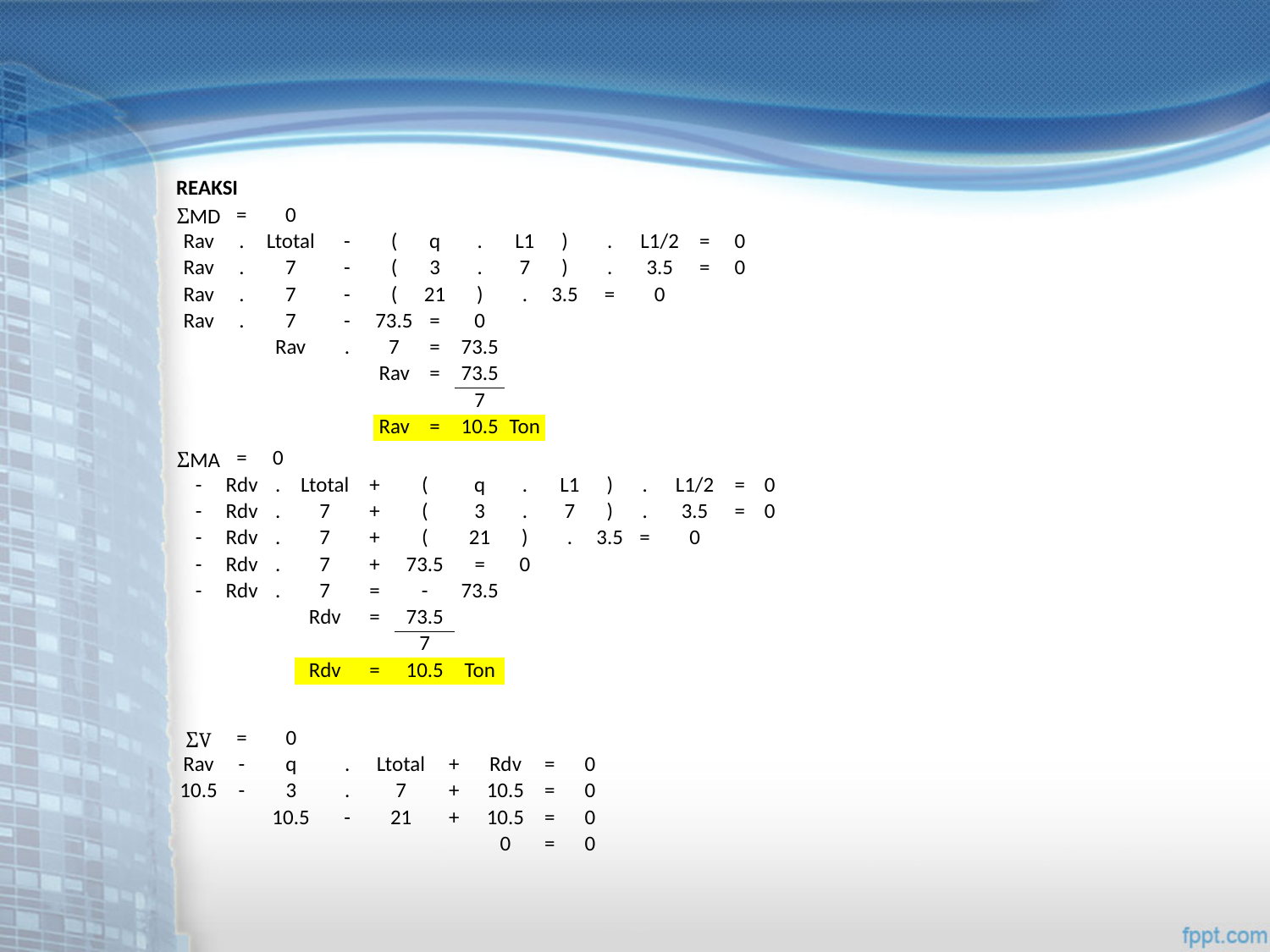

| REAKSI |  |  |  |  |  |  |  |  |  |  |  |  |
| --- | --- | --- | --- | --- | --- | --- | --- | --- | --- | --- | --- | --- |
| ƩMD | = | 0 |  |  |  |  |  |  |  |  |  |  |
| Rav | . | Ltotal | - | ( | q | . | L1 | ) | . | L1/2 | = | 0 |
| Rav | . | 7 | - | ( | 3 | . | 7 | ) | . | 3.5 | = | 0 |
| Rav | . | 7 | - | ( | 21 | ) | . | 3.5 | = | 0 |  |  |
| Rav | . | 7 | - | 73.5 | = | 0 |  |  |  |  |  |  |
|  |  | Rav | . | 7 | = | 73.5 |  |  |  |  |  |  |
|  |  |  |  | Rav | = | 73.5 |  |  |  |  |  |  |
|  |  |  |  |  |  | 7 |  |  |  |  |  |  |
|  |  |  |  | Rav | = | 10.5 | Ton |  |  |  |  |  |
| ƩMA | = | 0 |  |  |  |  |  |  |  |  |  |  |  |
| --- | --- | --- | --- | --- | --- | --- | --- | --- | --- | --- | --- | --- | --- |
| - | Rdv | . | Ltotal | + | ( | q | . | L1 | ) | . | L1/2 | = | 0 |
| - | Rdv | . | 7 | + | ( | 3 | . | 7 | ) | . | 3.5 | = | 0 |
| - | Rdv | . | 7 | + | ( | 21 | ) | . | 3.5 | = | 0 |  |  |
| - | Rdv | . | 7 | + | 73.5 | = | 0 |  |  |  |  |  |  |
| - | Rdv | . | 7 | = | - | 73.5 |  |  |  |  |  |  |  |
|  |  |  | Rdv | = | 73.5 |  |  |  |  |  |  |  |  |
|  |  |  |  |  | 7 |  |  |  |  |  |  |  |  |
|  |  |  | Rdv | = | 10.5 | Ton |  |  |  |  |  |  |  |
| ƩV | = | 0 |  |  |  |  |  |  |
| --- | --- | --- | --- | --- | --- | --- | --- | --- |
| Rav | - | q | . | Ltotal | + | Rdv | = | 0 |
| 10.5 | - | 3 | . | 7 | + | 10.5 | = | 0 |
|  |  | 10.5 | - | 21 | + | 10.5 | = | 0 |
|  |  |  |  |  |  | 0 | = | 0 |